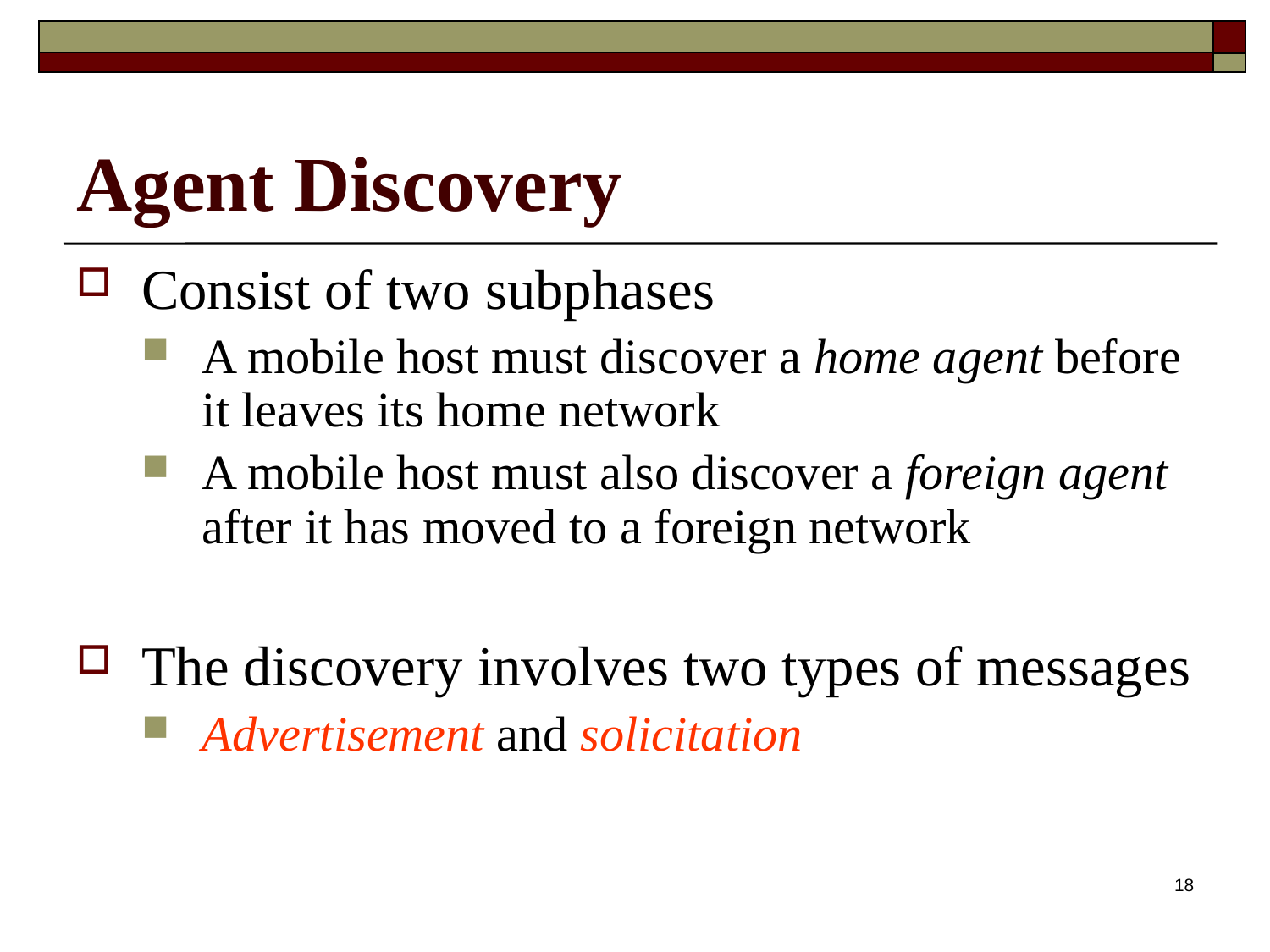

# Agent Discovery
Consist of two subphases
A mobile host must discover a home agent before it leaves its home network
A mobile host must also discover a foreign agent after it has moved to a foreign network

The discovery involves two types of messages
Advertisement and solicitation
18